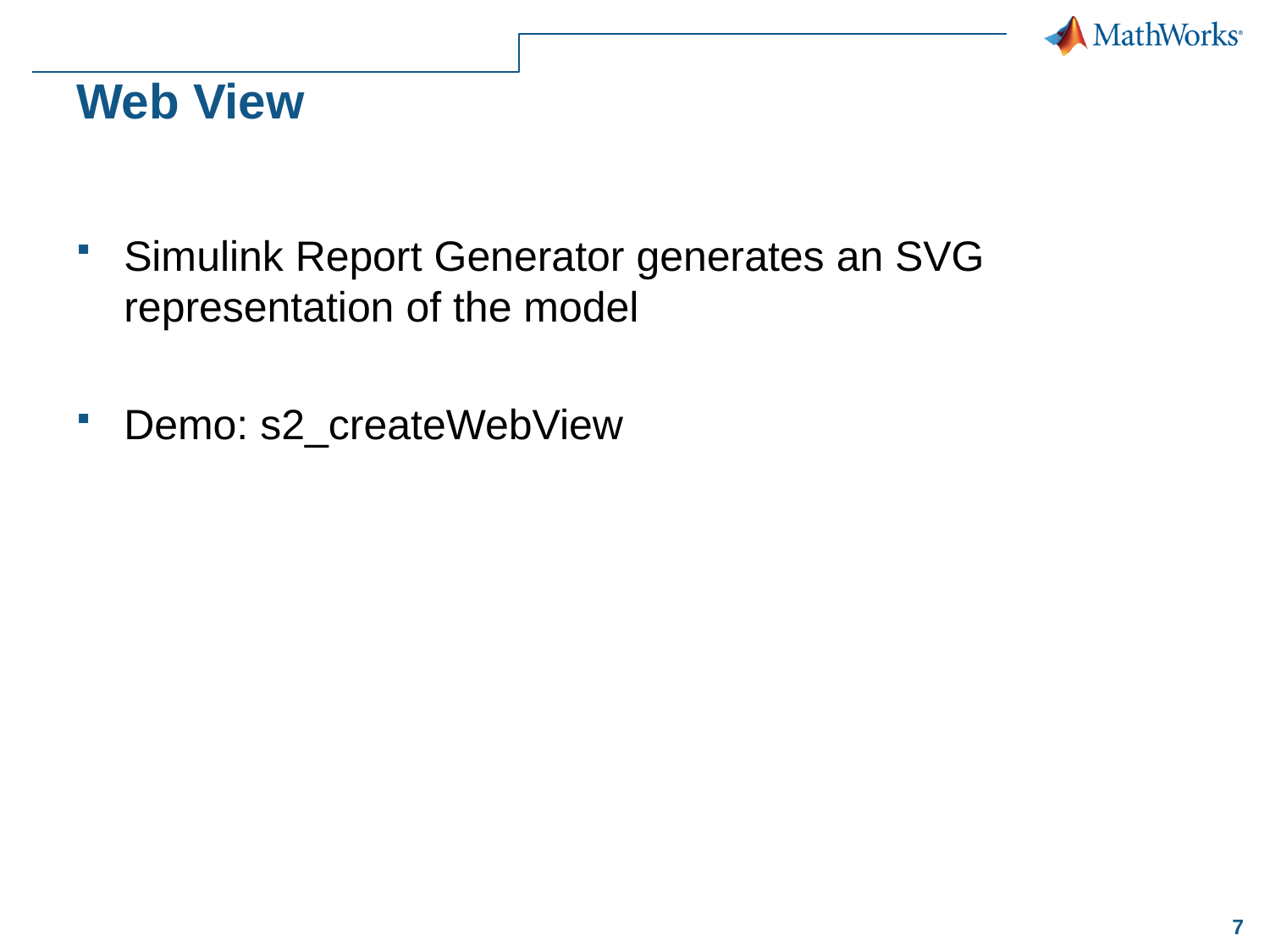

# Web View
Simulink Report Generator generates an SVG representation of the model

Demo: s2_createWebView